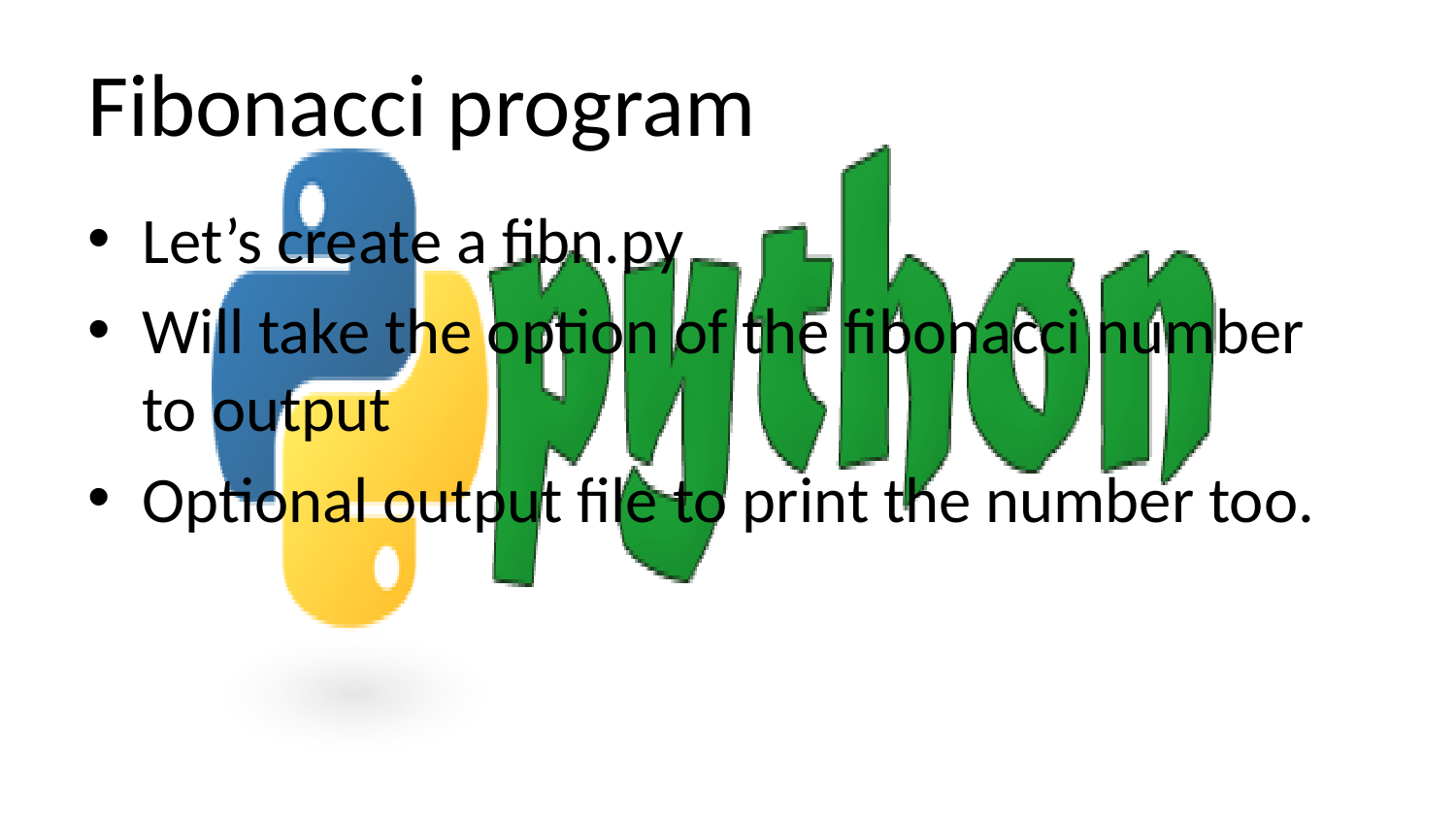

# Fibonacci program
Let’s create a fibn.py
Will take the option of the fibonacci number to output
Optional output file to print the number too.